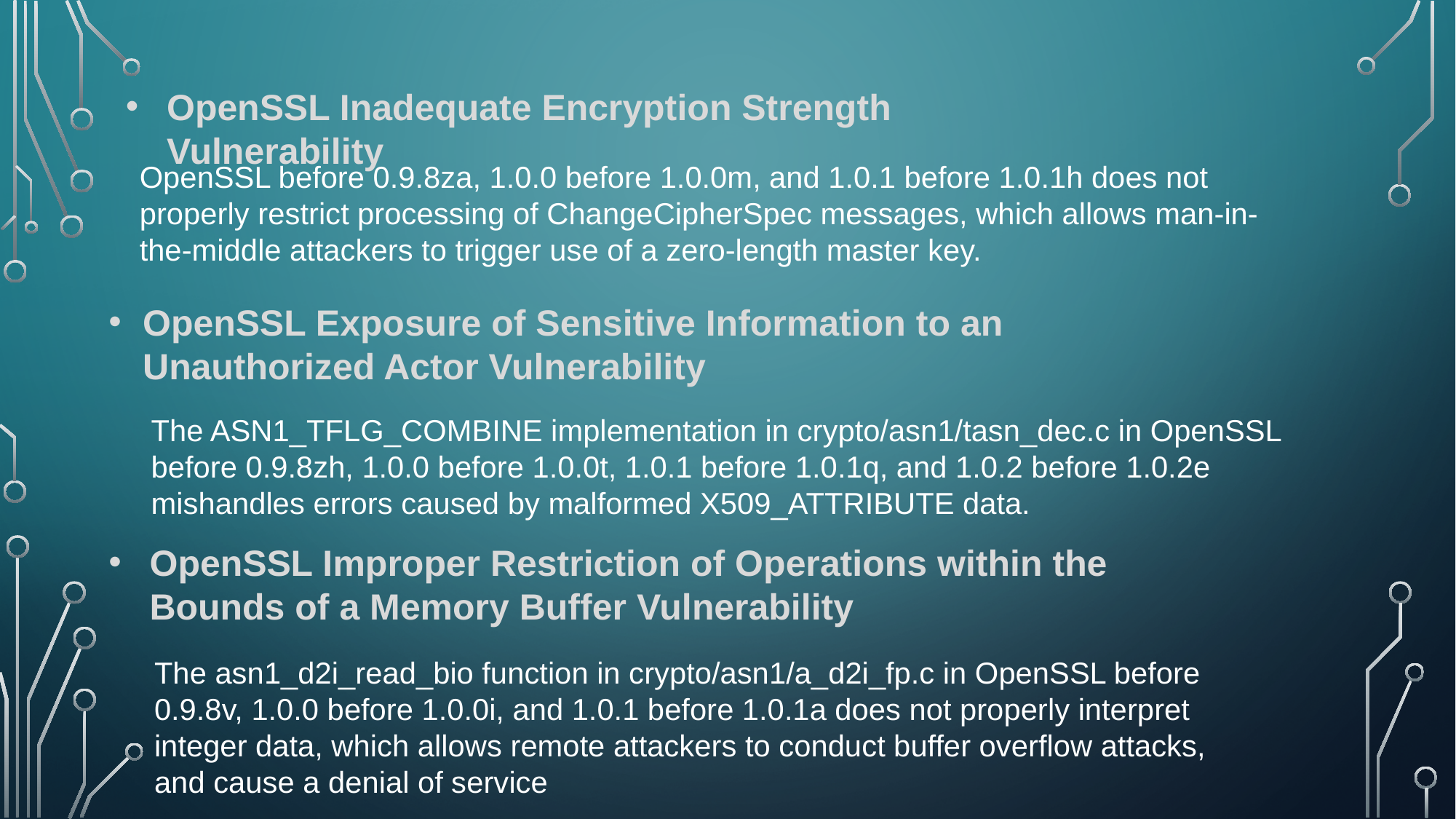

OpenSSL Inadequate Encryption Strength Vulnerability
OpenSSL before 0.9.8za, 1.0.0 before 1.0.0m, and 1.0.1 before 1.0.1h does not properly restrict processing of ChangeCipherSpec messages, which allows man-in-the-middle attackers to trigger use of a zero-length master key.
OpenSSL Exposure of Sensitive Information to an Unauthorized Actor Vulnerability
The ASN1_TFLG_COMBINE implementation in crypto/asn1/tasn_dec.c in OpenSSL before 0.9.8zh, 1.0.0 before 1.0.0t, 1.0.1 before 1.0.1q, and 1.0.2 before 1.0.2e mishandles errors caused by malformed X509_ATTRIBUTE data.
OpenSSL Improper Restriction of Operations within the Bounds of a Memory Buffer Vulnerability
The asn1_d2i_read_bio function in crypto/asn1/a_d2i_fp.c in OpenSSL before 0.9.8v, 1.0.0 before 1.0.0i, and 1.0.1 before 1.0.1a does not properly interpret integer data, which allows remote attackers to conduct buffer overflow attacks, and cause a denial of service